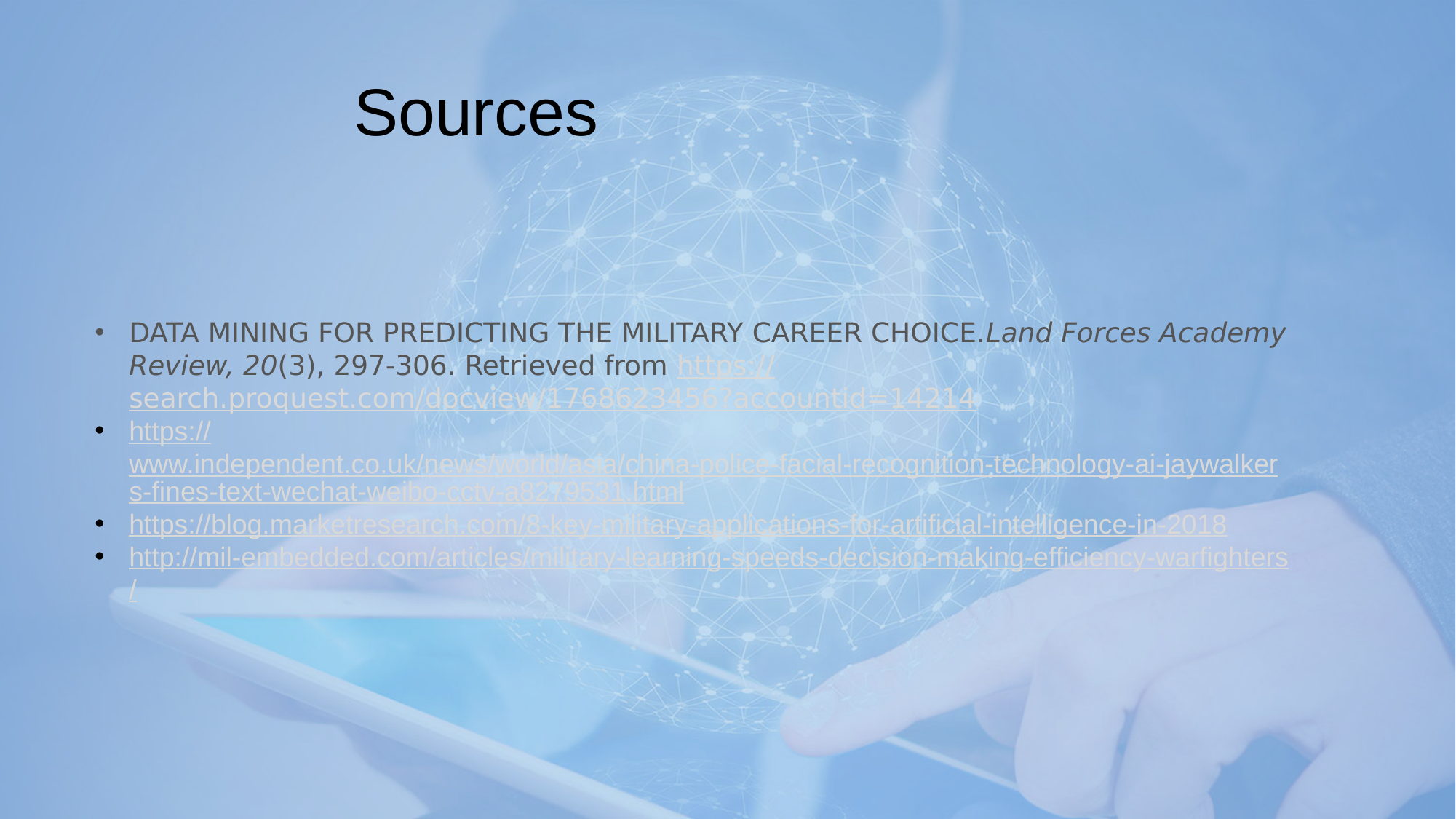

Sources
DATA MINING FOR PREDICTING THE MILITARY CAREER CHOICE.Land Forces Academy Review, 20(3), 297-306. Retrieved from https://search.proquest.com/docview/1768623456?accountid=14214
https://www.independent.co.uk/news/world/asia/china-police-facial-recognition-technology-ai-jaywalkers-fines-text-wechat-weibo-cctv-a8279531.html
https://blog.marketresearch.com/8-key-military-applications-for-artificial-intelligence-in-2018
http://mil-embedded.com/articles/military-learning-speeds-decision-making-efficiency-warfighters/